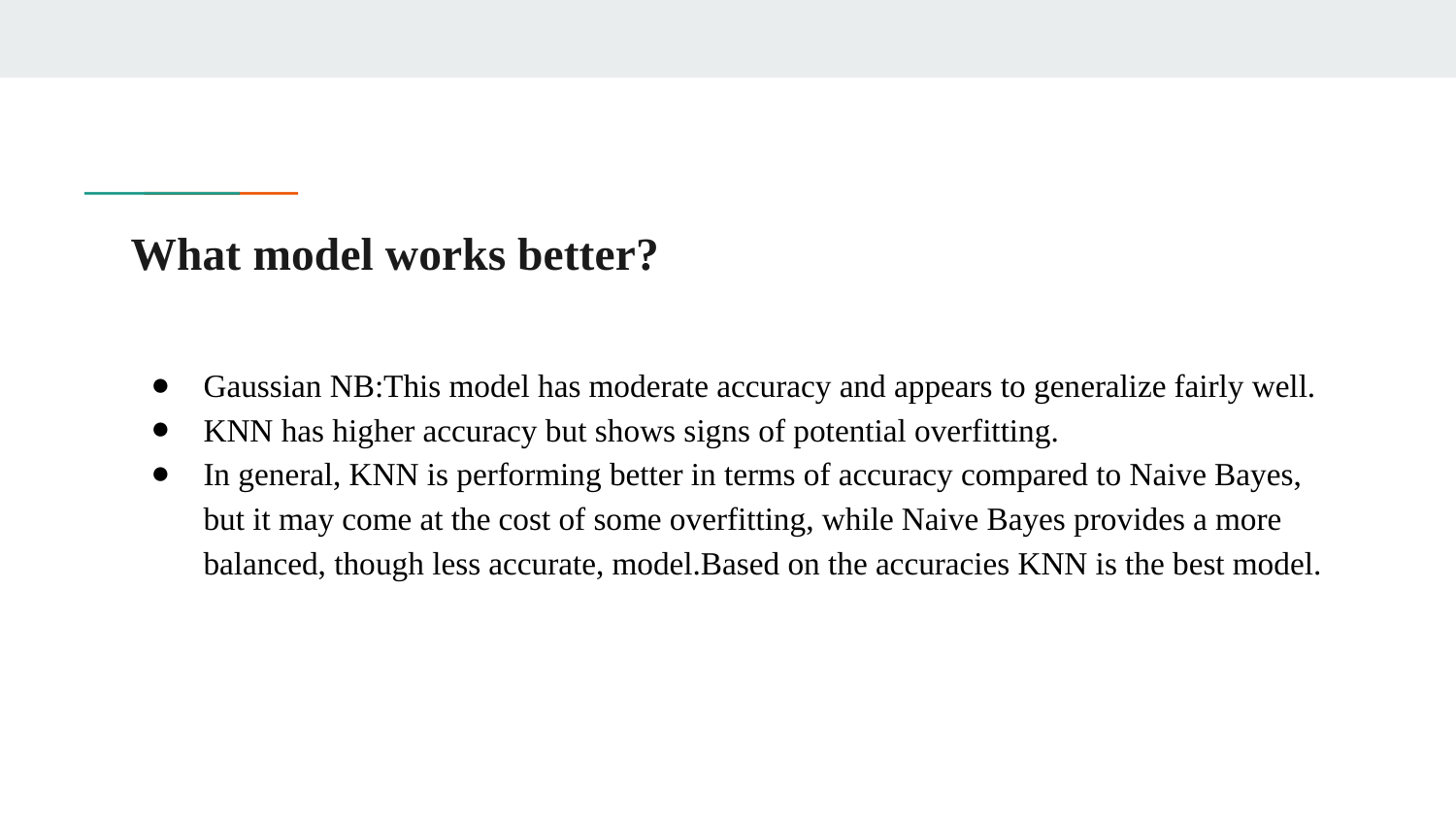

# What model works better?

Gaussian NB:This model has moderate accuracy and appears to generalize fairly well.
KNN has higher accuracy but shows signs of potential overfitting.
In general, KNN is performing better in terms of accuracy compared to Naive Bayes, but it may come at the cost of some overfitting, while Naive Bayes provides a more balanced, though less accurate, model.Based on the accuracies KNN is the best model.